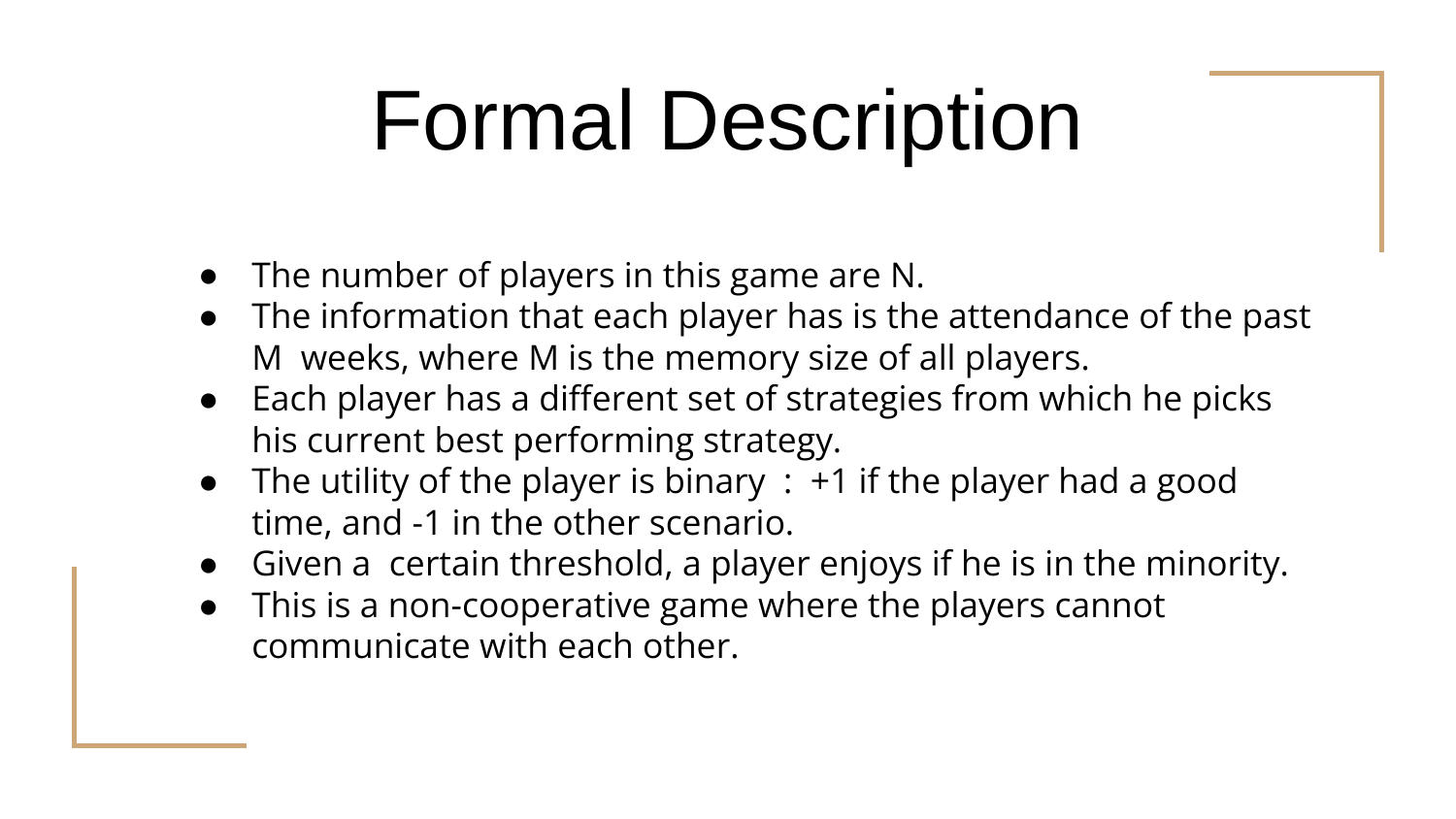

# Formal Description
The number of players in this game are N.
The information that each player has is the attendance of the past M  weeks, where M is the memory size of all players.
Each player has a different set of strategies from which he picks his current best performing strategy.
The utility of the player is binary  :  +1 if the player had a good time, and -1 in the other scenario.
Given a  certain threshold, a player enjoys if he is in the minority.
This is a non-cooperative game where the players cannot communicate with each other.